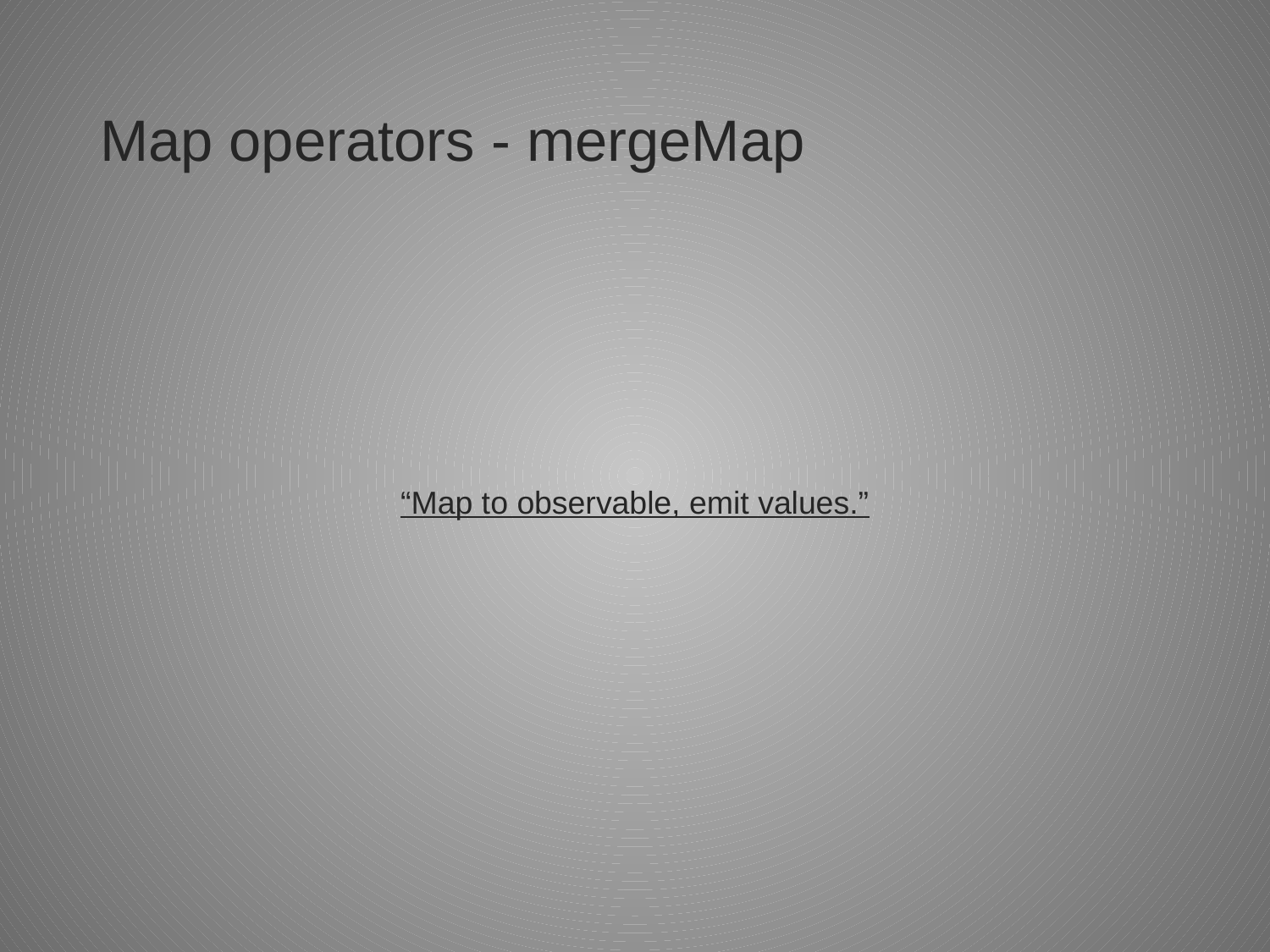

# Map operators - mergeMap
“Map to observable, emit values.”